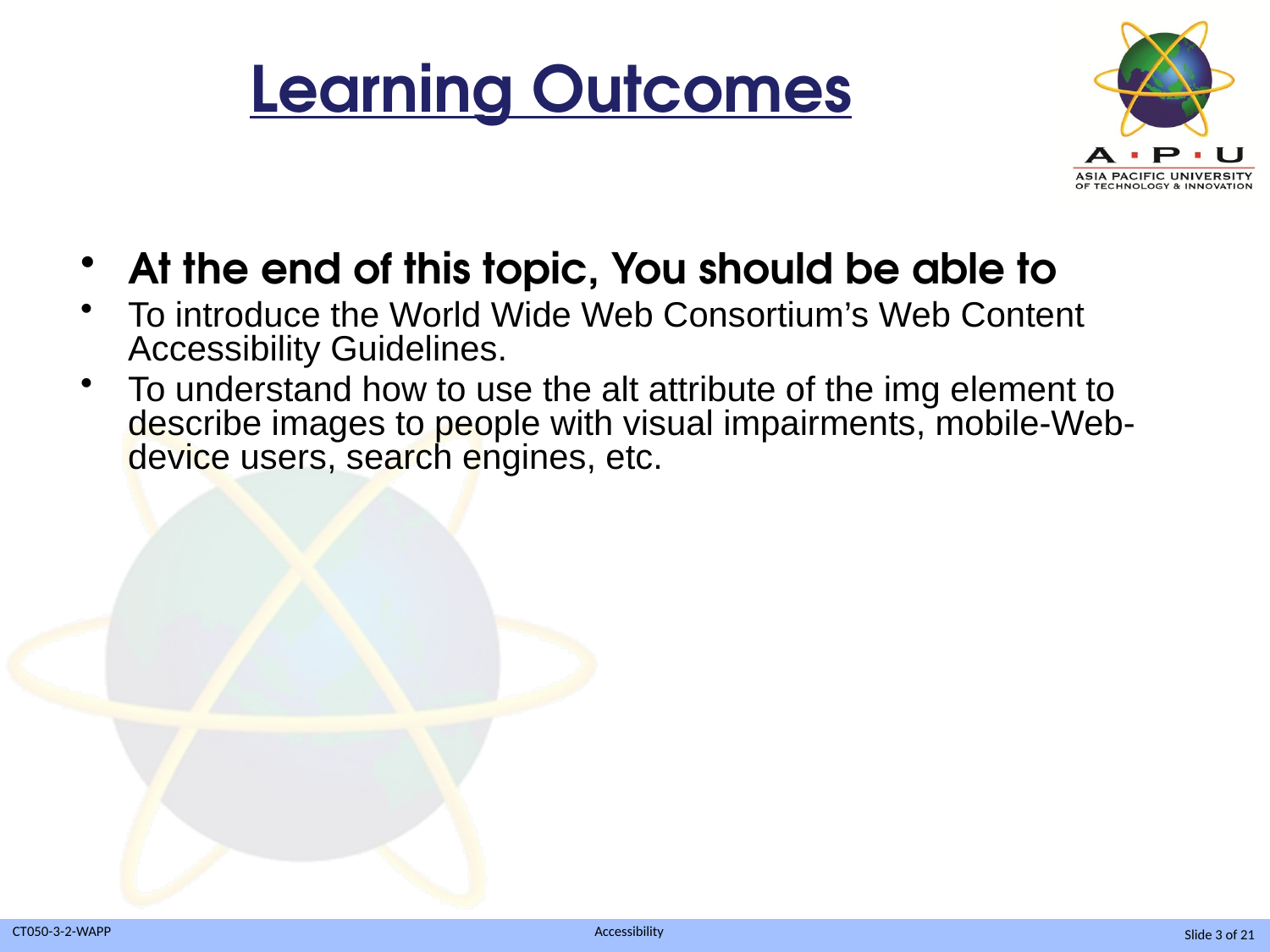

# Learning Outcomes
At the end of this topic, You should be able to
To introduce the World Wide Web Consortium’s Web Content Accessibility Guidelines.
To understand how to use the alt attribute of the img element to describe images to people with visual impairments, mobile-Web-device users, search engines, etc.